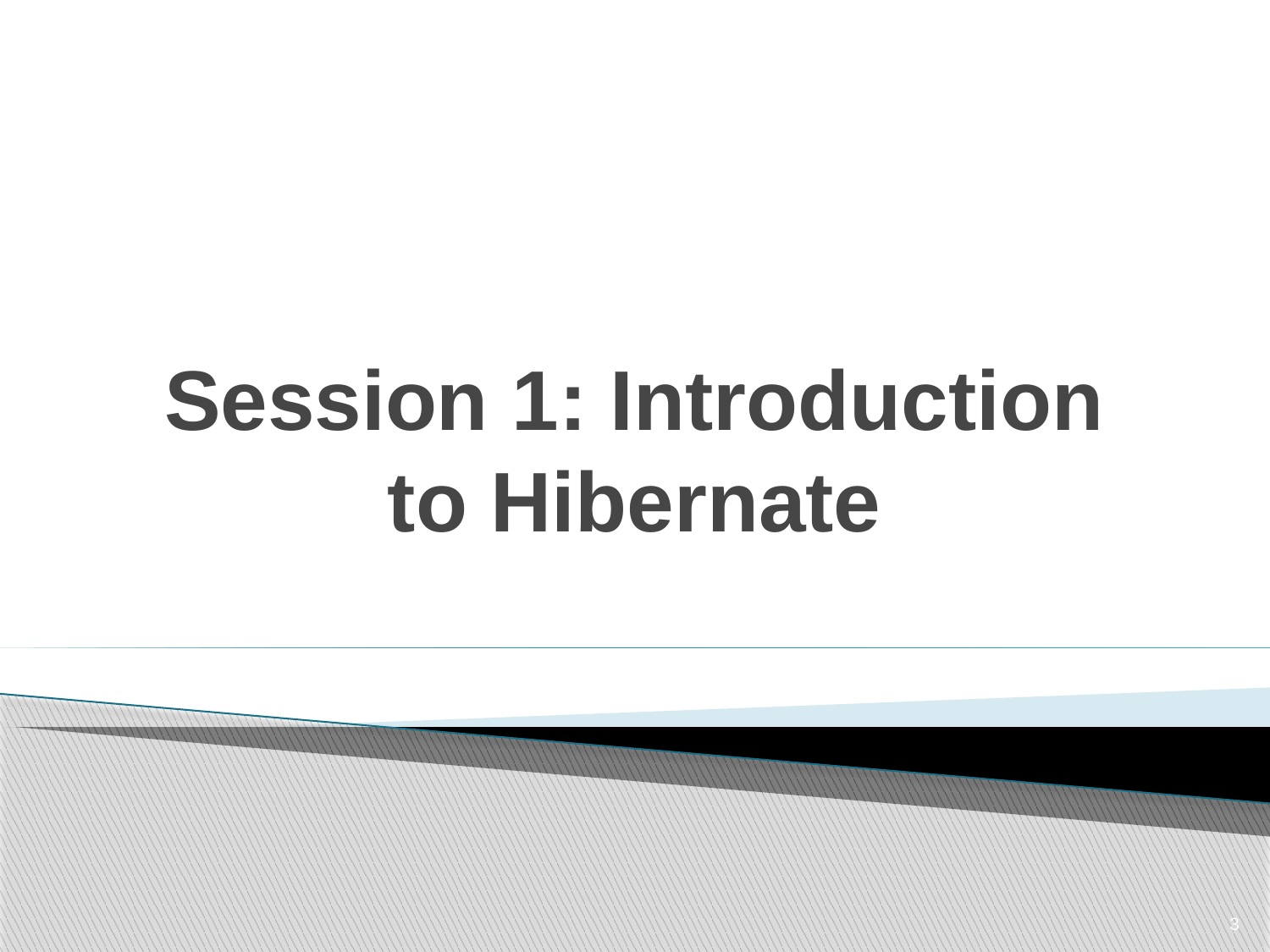

# Session 1: Introduction to Hibernate
3